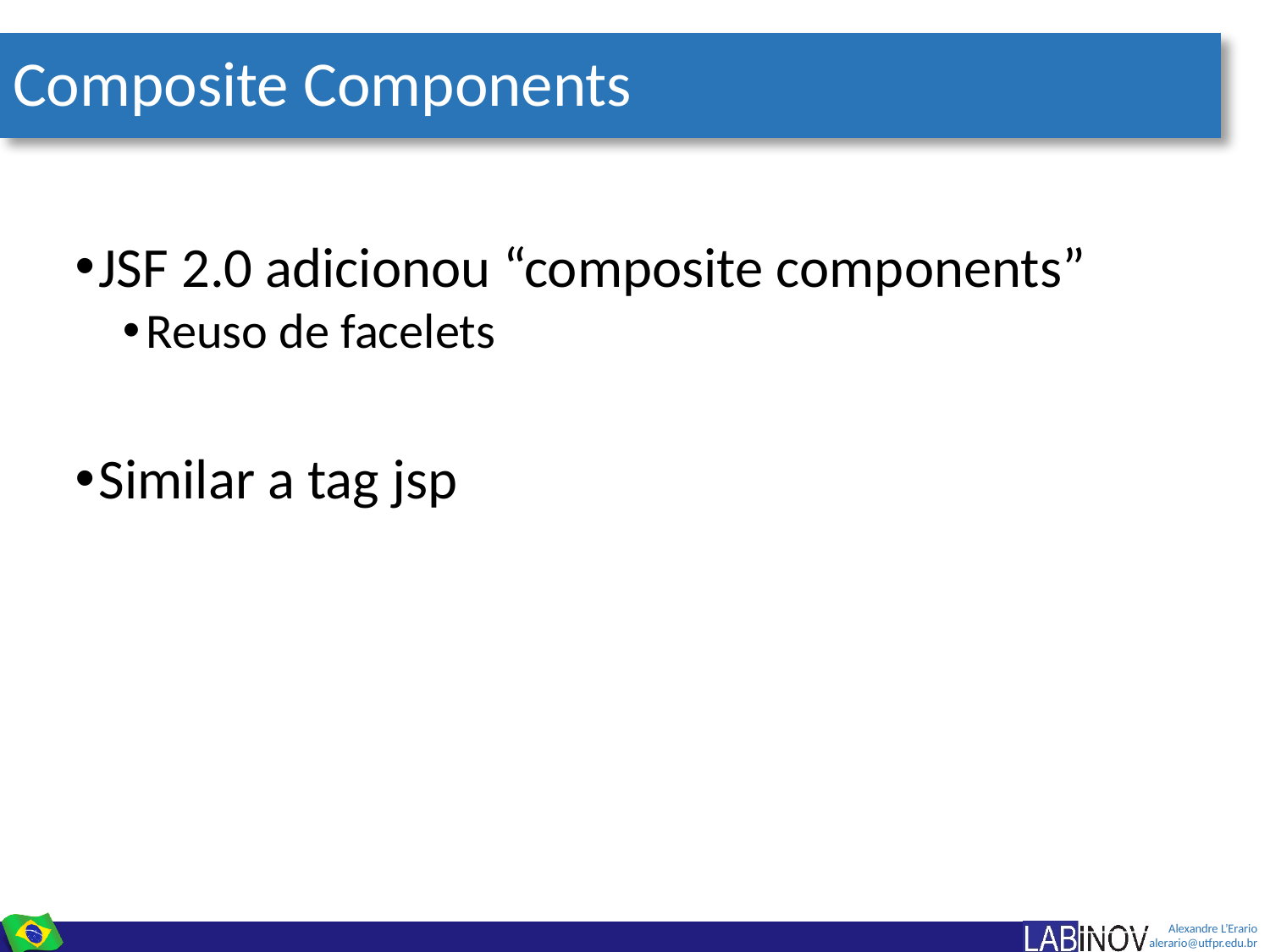

# Composite Components
JSF 2.0 adicionou “composite components”
Reuso de facelets

Similar a tag jsp